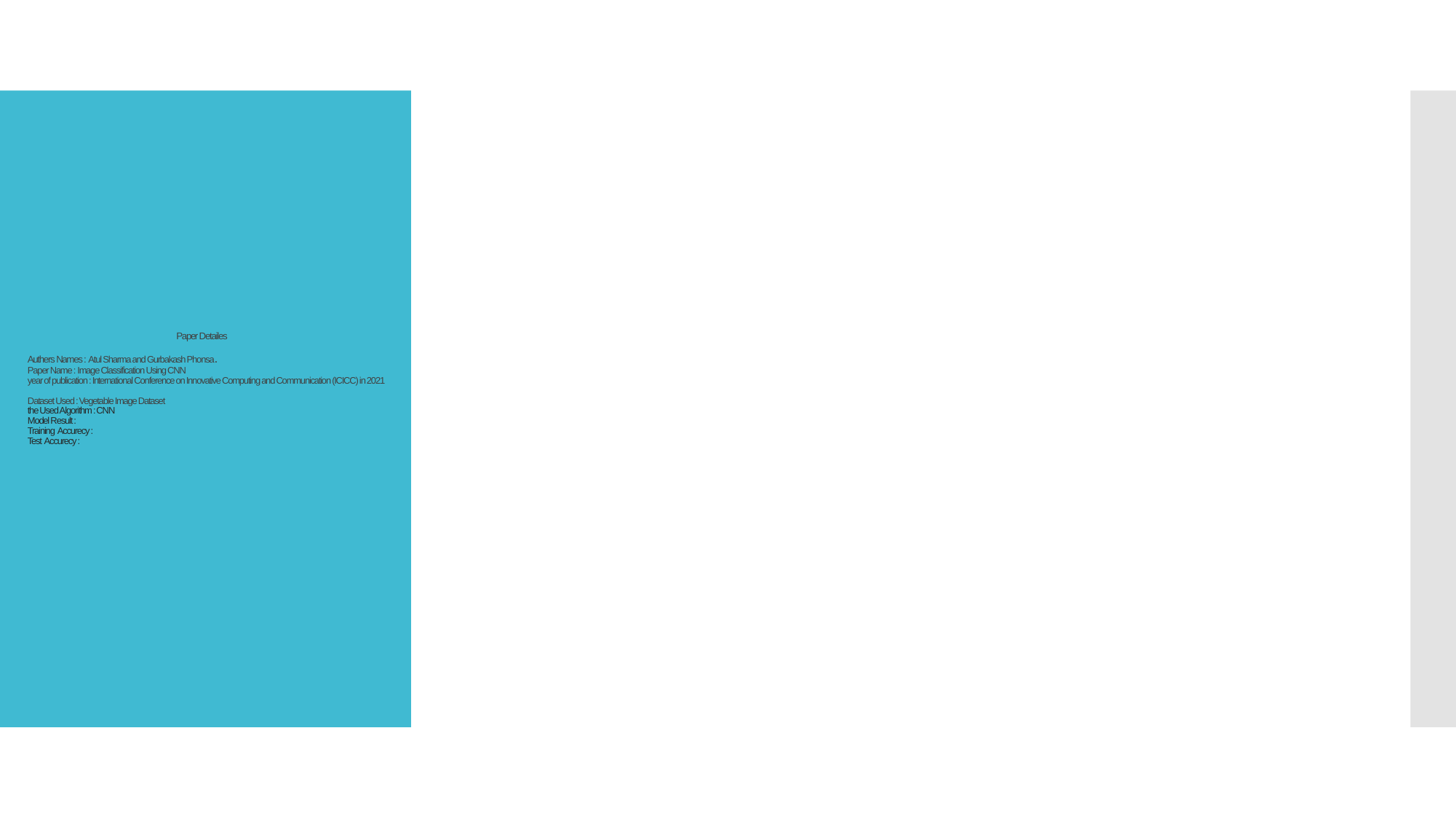

# Paper Detailes Authers Names : Atul Sharma and Gurbakash Phonsa. Paper Name : Image Classification Using CNN year of publication : International Conference on Innovative Computing and Communication (ICICC) in 2021 Dataset Used : Vegetable Image Dataset the Used Algorithm : CNN Model Result : Training  Accurecy : Test  Accurecy :